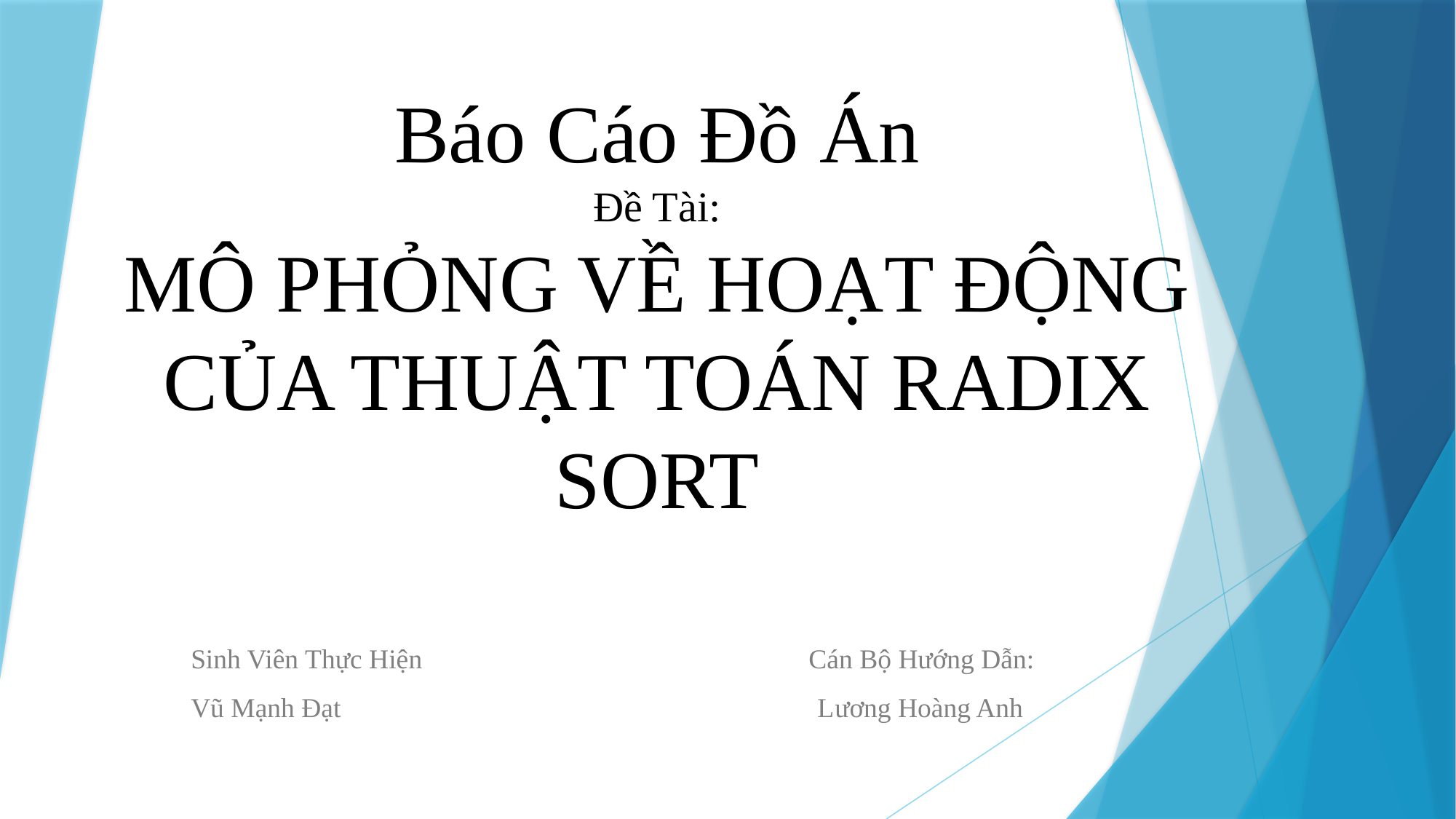

# Báo Cáo Đồ Án Đề Tài: MÔ PHỎNG VỀ HOẠT ĐỘNG CỦA THUẬT TOÁN RADIX SORT
Sinh Viên Thực Hiện                                                        Cán Bộ Hướng Dẫn:
Vũ Mạnh Đạt                                                                     Lương Hoàng Anh